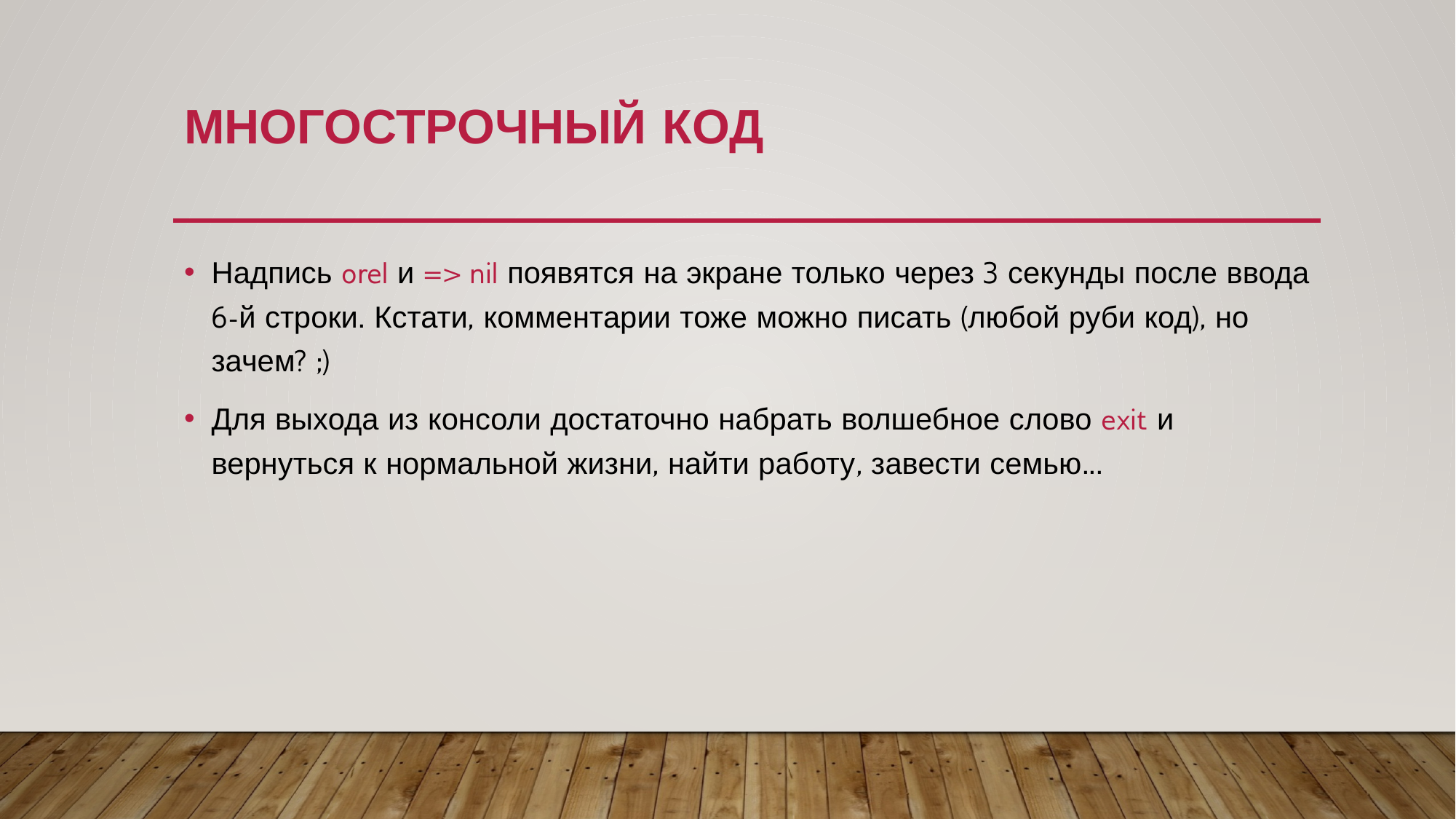

# Многострочный код
Надпись orel и => nil появятся на экране только через 3 секунды после ввода 6-й строки. Кстати, комментарии тоже можно писать (любой руби код), но зачем? ;)
Для выхода из консоли достаточно набрать волшебное слово exit и вернуться к нормальной жизни, найти работу, завести семью...